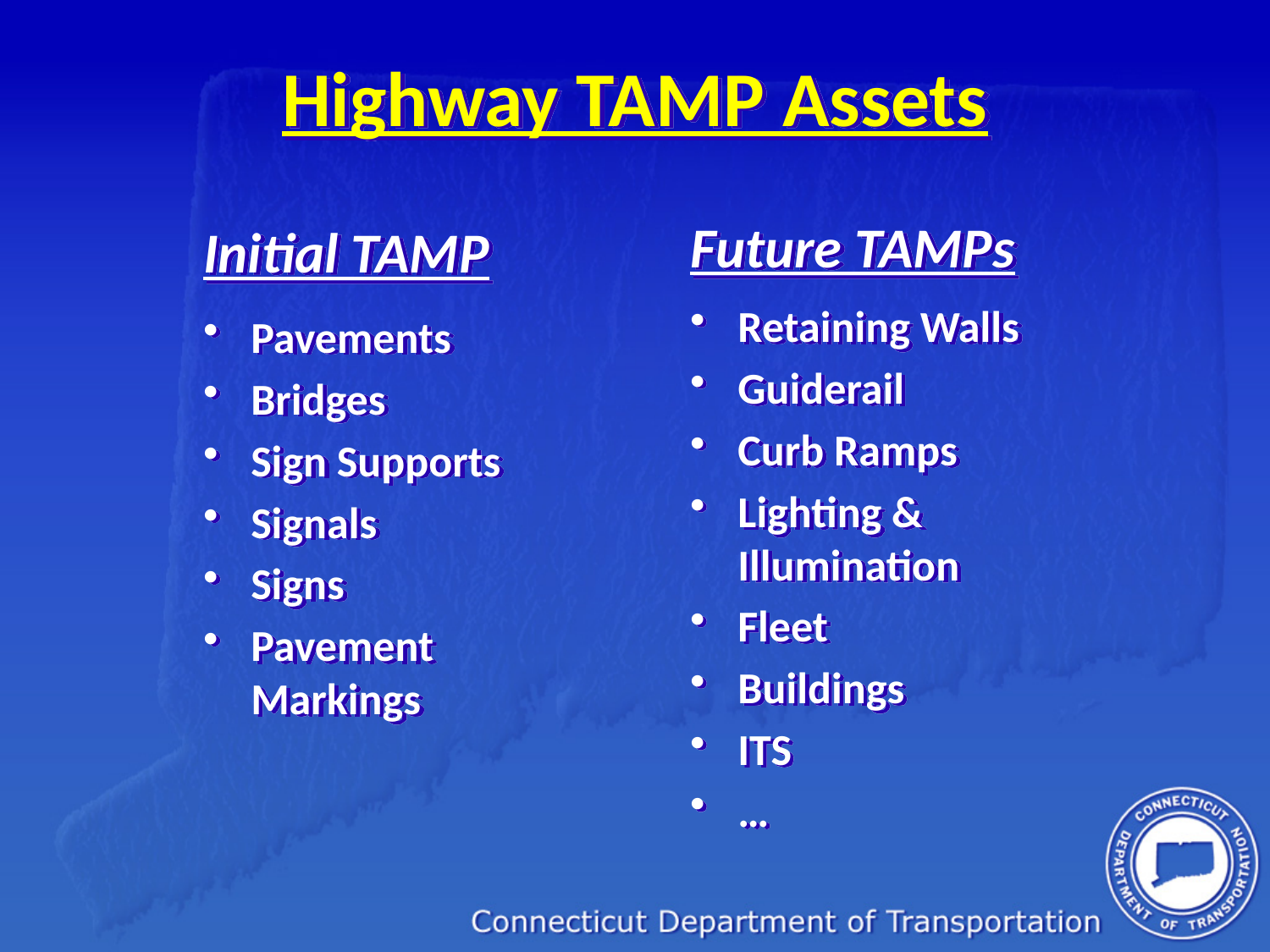

# Highway TAMP Assets
Future TAMPs

Initial TAMP

Retaining Walls
Guiderail
Curb Ramps
Lighting & Illumination
Fleet
Buildings
ITS
…
Pavements
Bridges
Sign Supports
Signals
Signs
Pavement Markings